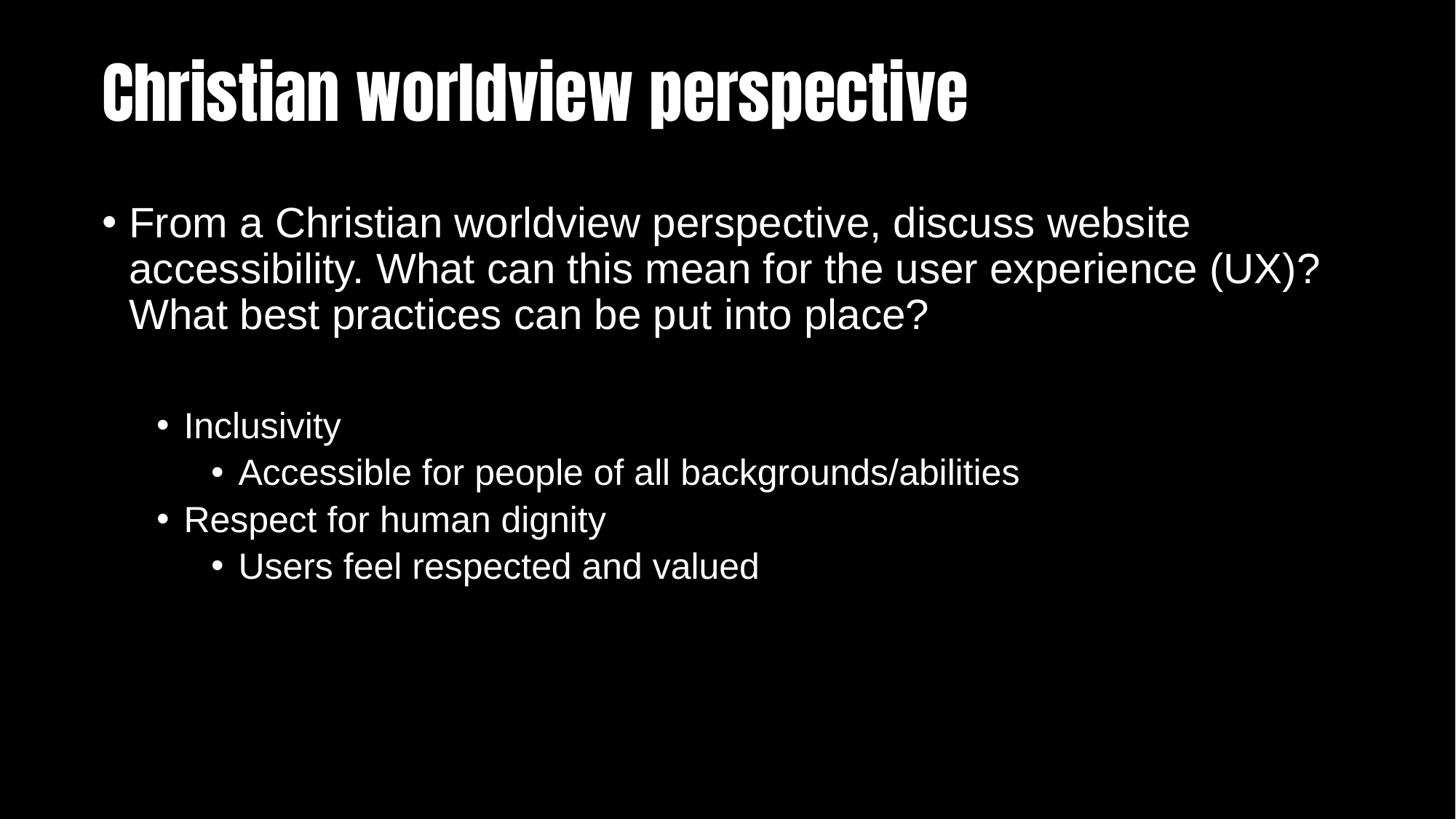

# Christian worldview perspective
From a Christian worldview perspective, discuss website accessibility. What can this mean for the user experience (UX)? What best practices can be put into place?

Inclusivity
Accessible for people of all backgrounds/abilities
Respect for human dignity
Users feel respected and valued